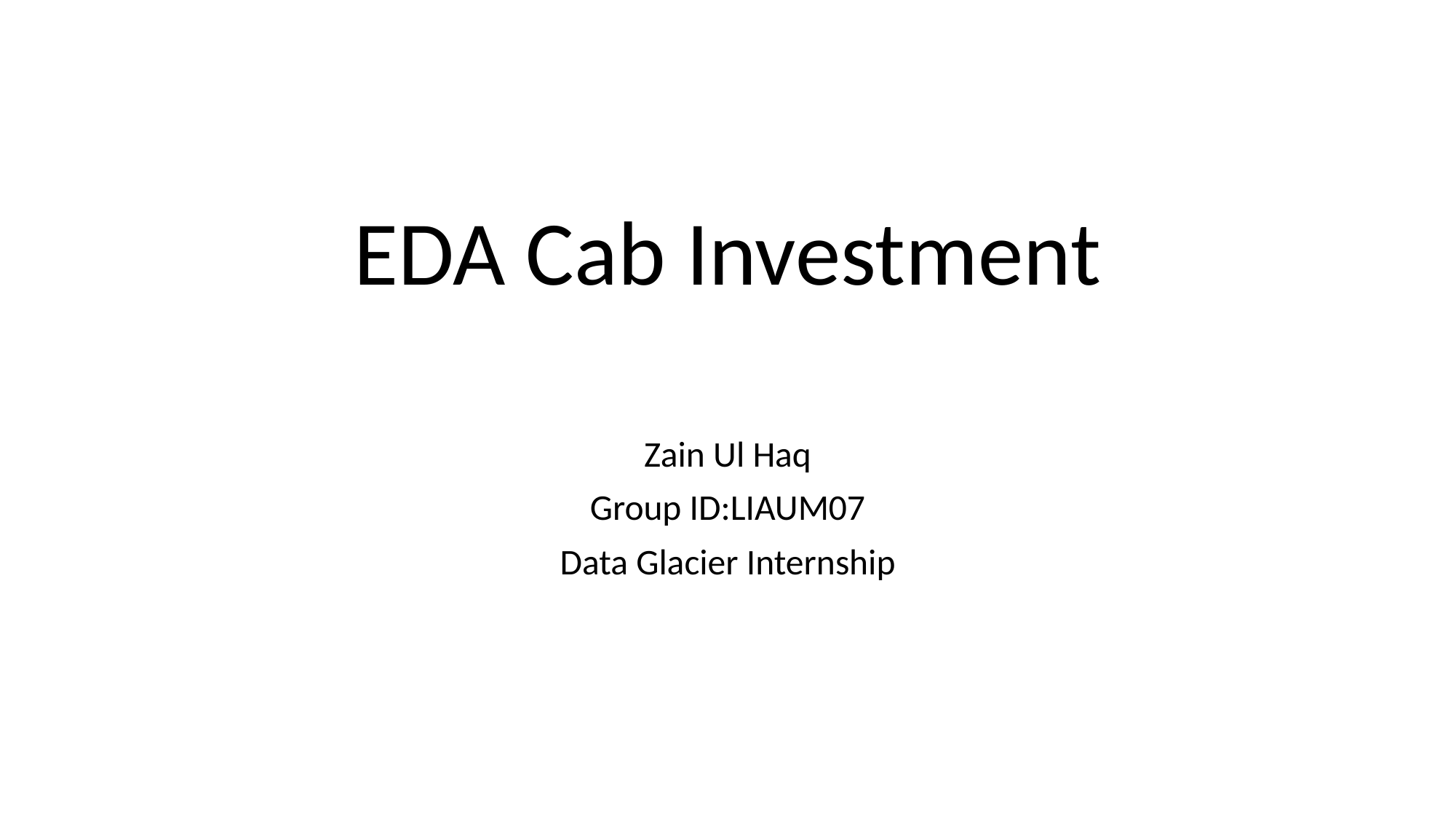

# EDA Cab Investment
Zain Ul Haq
Group ID:LIAUM07
Data Glacier Internship